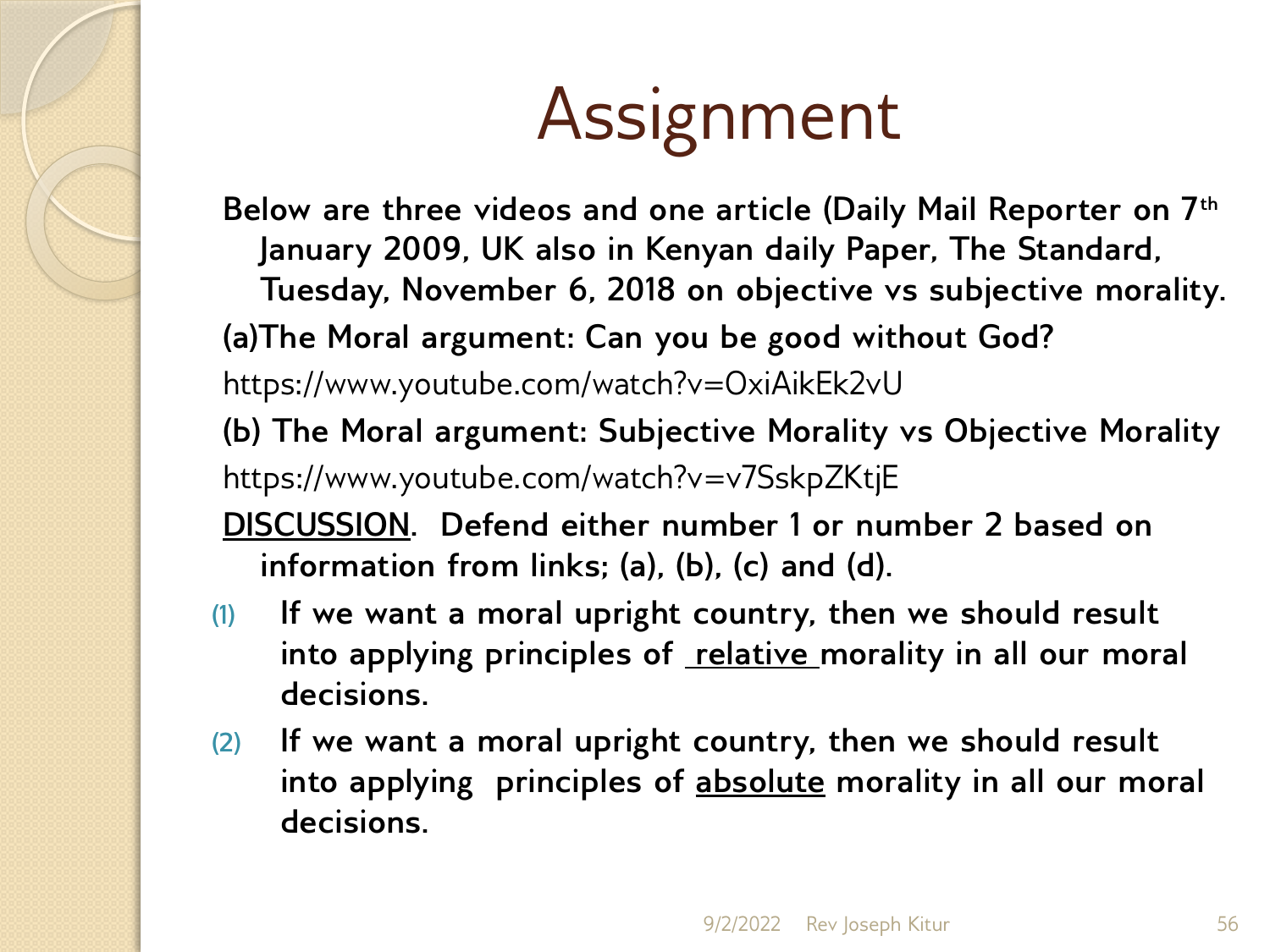

# Assignment
Below are three videos and one article (Daily Mail Reporter on 7th January 2009, UK also in Kenyan daily Paper, The Standard, Tuesday, November 6, 2018 on objective vs subjective morality.
(a)The Moral argument: Can you be good without God?
https://www.youtube.com/watch?v=OxiAikEk2vU
(b) The Moral argument: Subjective Morality vs Objective Morality
https://www.youtube.com/watch?v=v7SskpZKtjE
DISCUSSION.  Defend either number 1 or number 2 based on information from links; (a), (b), (c) and (d).
If we want a moral upright country, then we should result into applying principles of  relative morality in all our moral decisions.
If we want a moral upright country, then we should result into applying  principles of absolute morality in all our moral decisions.

9/2/2022
Rev Joseph Kitur
56